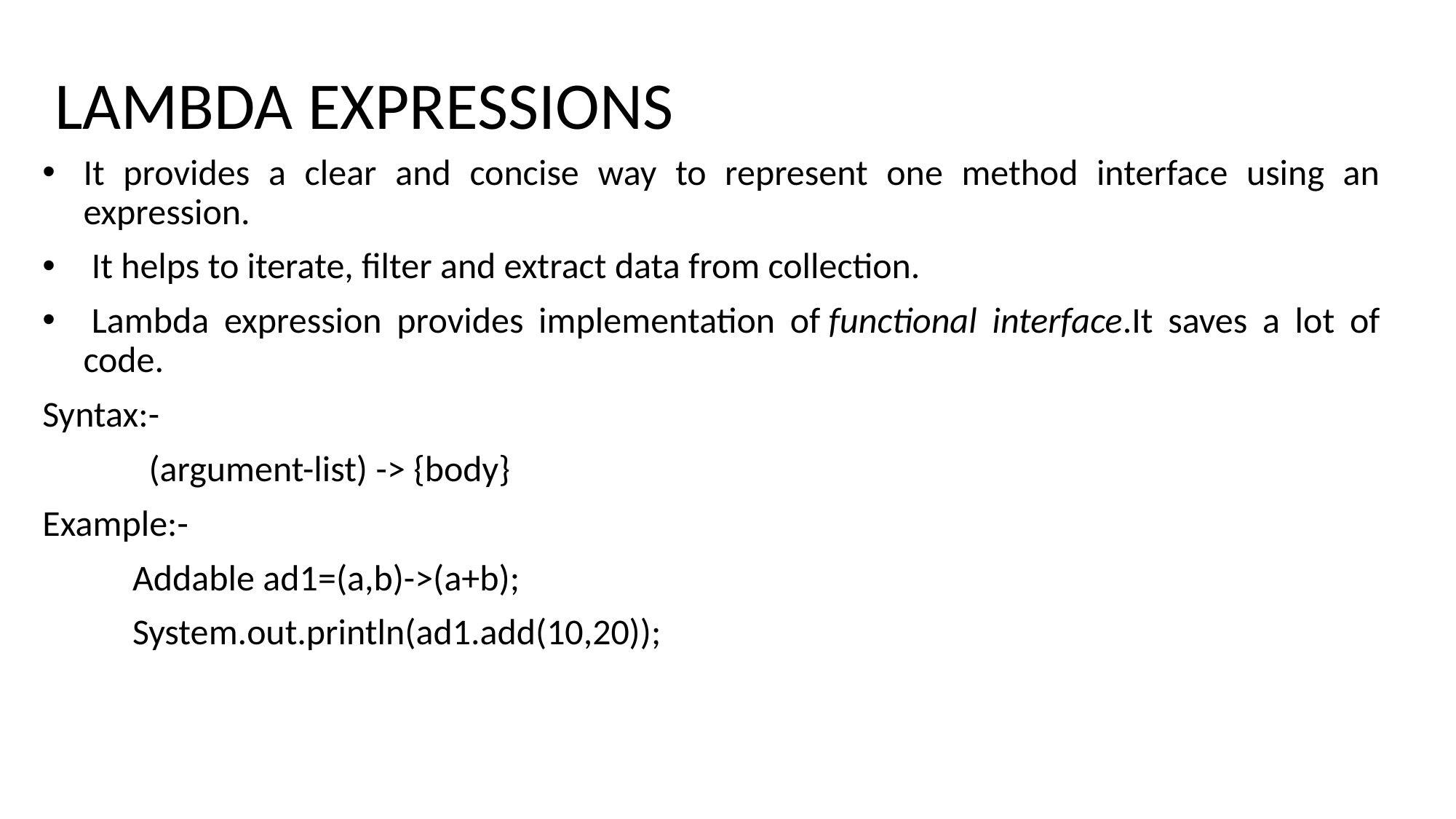

# LAMBDA EXPRESSIONS
It provides a clear and concise way to represent one method interface using an expression.
 It helps to iterate, filter and extract data from collection.
 Lambda expression provides implementation of functional interface.It saves a lot of code.
Syntax:-
             (argument-list) -> {body}
Example:-
           Addable ad1=(a,b)->(a+b);
           System.out.println(ad1.add(10,20));